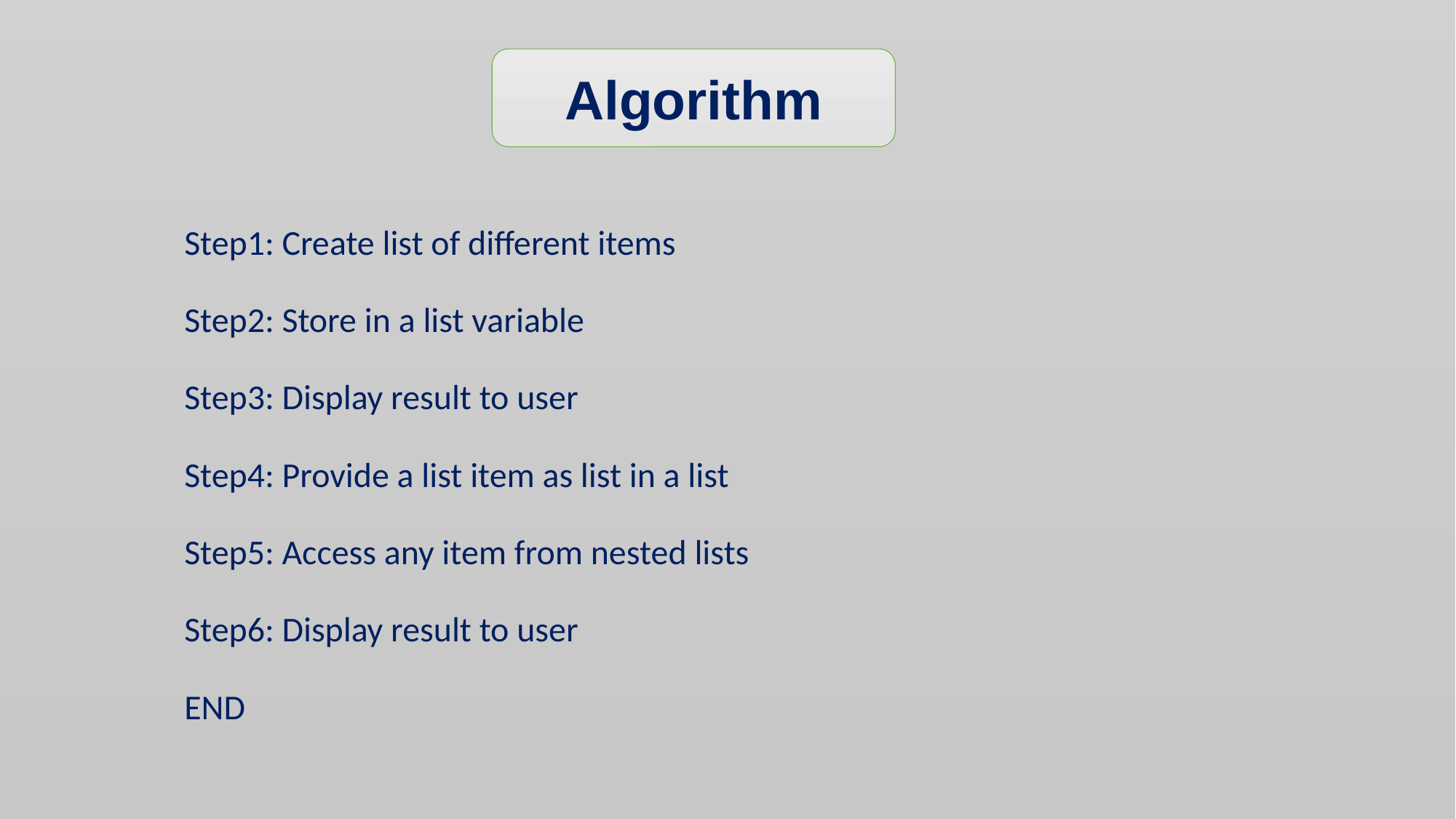

Algorithm
Step1: Create list of different items
Step2: Store in a list variable
Step3: Display result to user
Step4: Provide a list item as list in a list
Step5: Access any item from nested lists
Step6: Display result to user
END